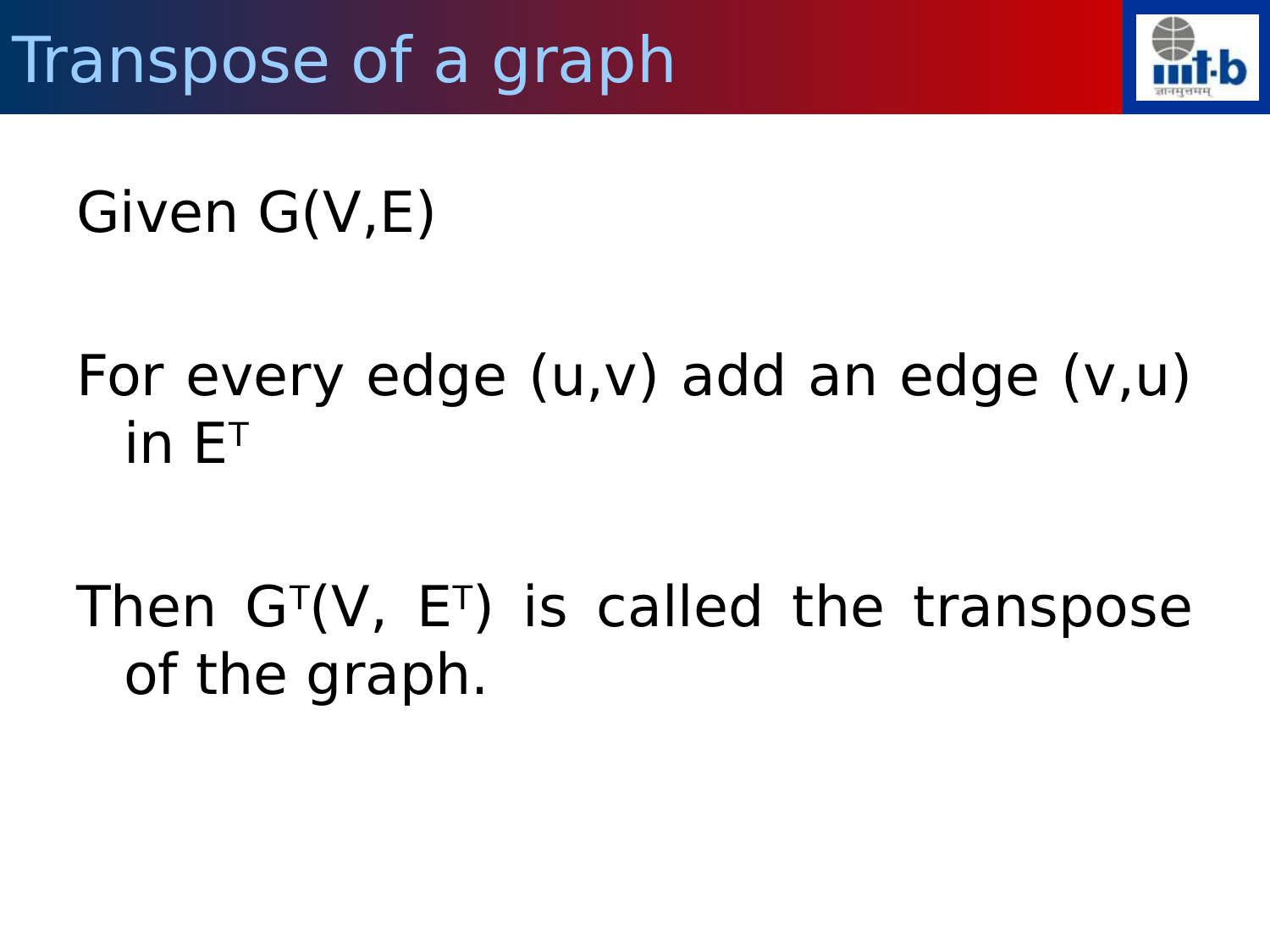

Transpose of a graph
Given G(V,E)

For every edge (u,v) add an edge (v,u) in ET

Then GT(V, ET) is called the transpose of the graph.